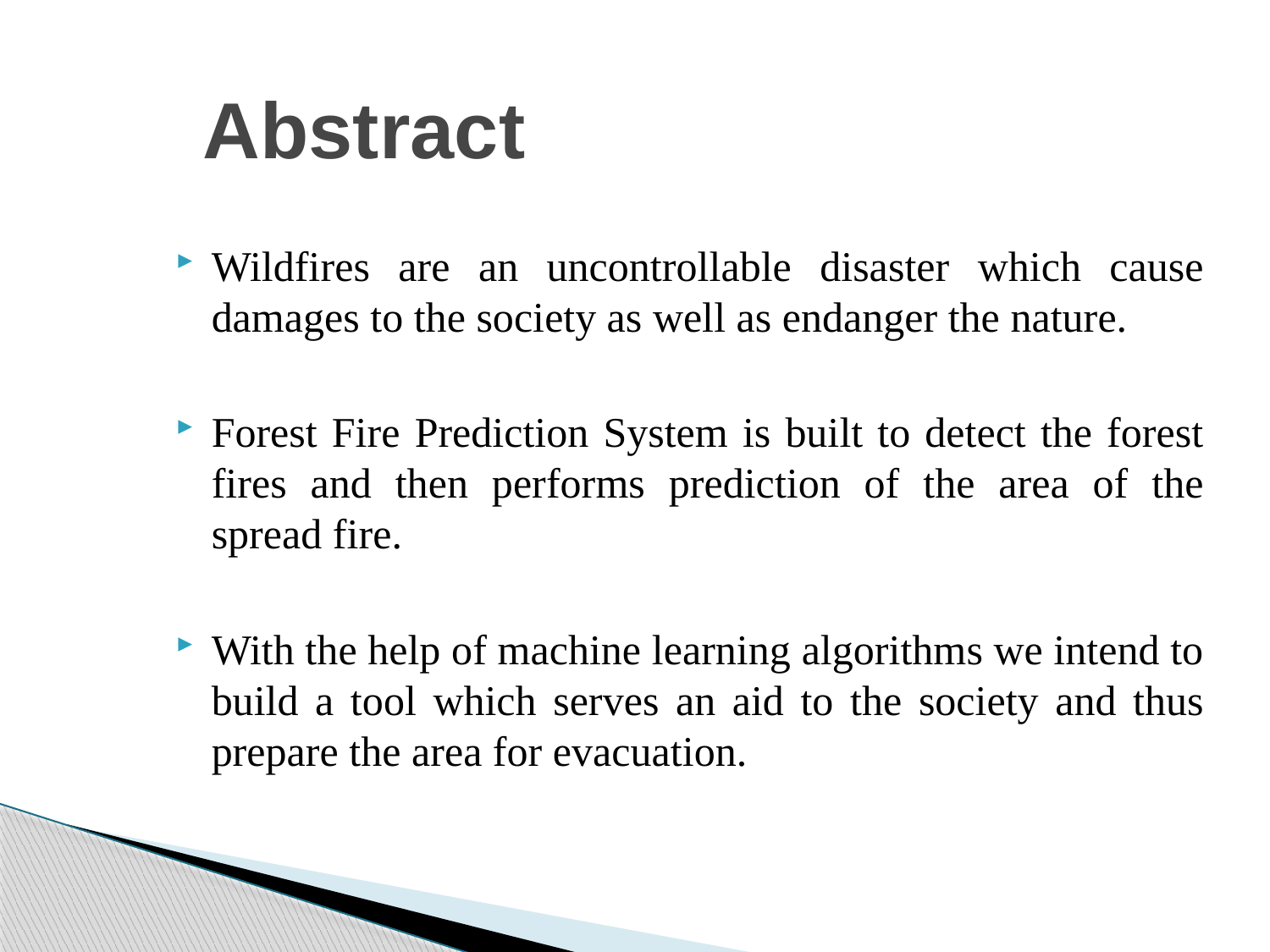

# Abstract

Wildfires are an uncontrollable disaster which cause damages to the society as well as endanger the nature.

Forest Fire Prediction System is built to detect the forest fires and then performs prediction of the area of the spread fire.

With the help of machine learning algorithms we intend to build a tool which serves an aid to the society and thus prepare the area for evacuation.